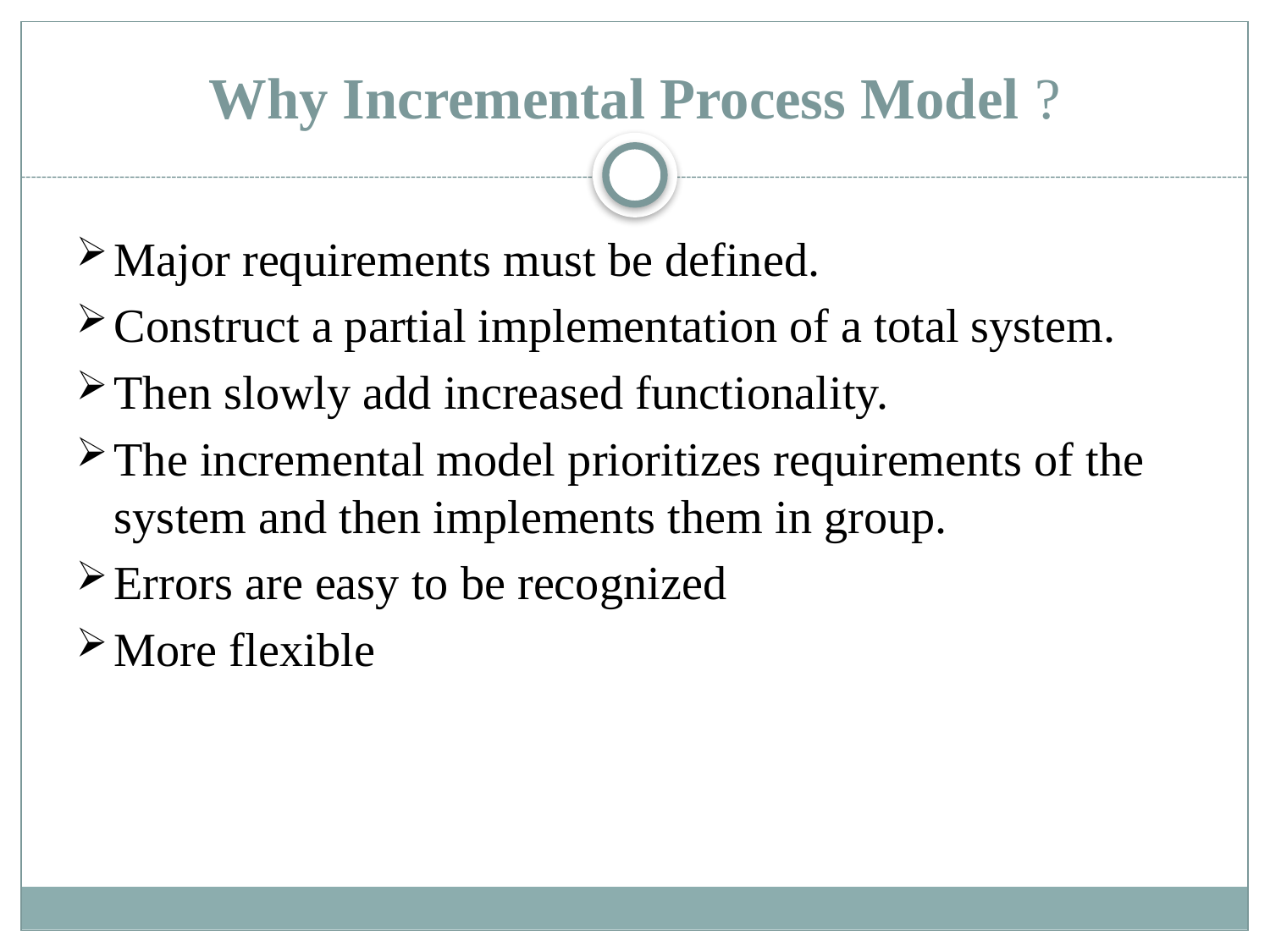

# Why Incremental Process Model ?
Major requirements must be defined.
Construct a partial implementation of a total system.
Then slowly add increased functionality.
The incremental model prioritizes requirements of the system and then implements them in group.
Errors are easy to be recognized
More flexible